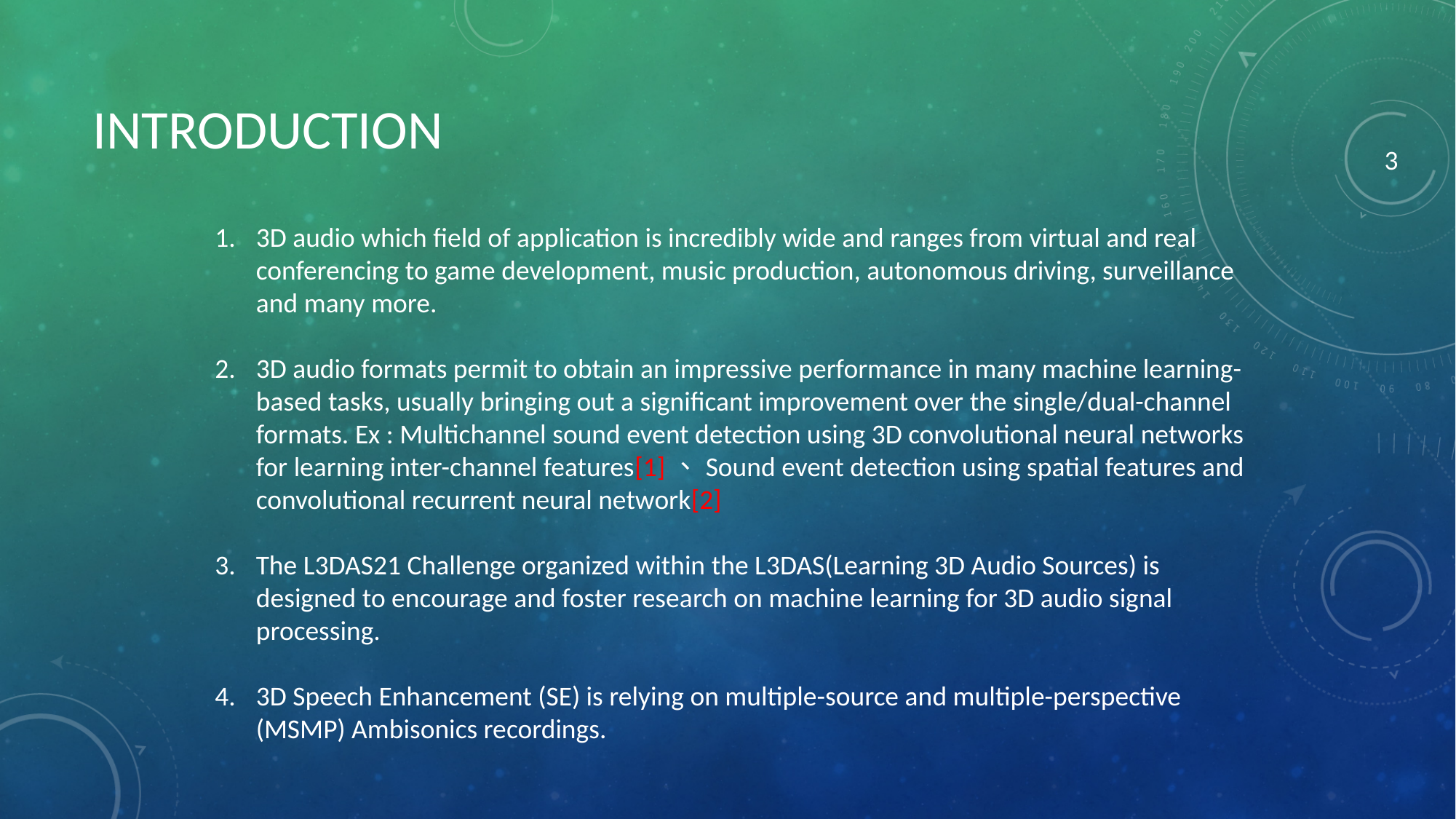

# Introduction
3
3D audio which field of application is incredibly wide and ranges from virtual and real conferencing to game development, music production, autonomous driving, surveillance and many more.

3D audio formats permit to obtain an impressive performance in many machine learning-based tasks, usually bringing out a significant improvement over the single/dual-channel formats. Ex : Multichannel sound event detection using 3D convolutional neural networks for learning inter-channel features[1]、Sound event detection using spatial features and convolutional recurrent neural network[2]

The L3DAS21 Challenge organized within the L3DAS(Learning 3D Audio Sources) is designed to encourage and foster research on machine learning for 3D audio signal processing.

3D Speech Enhancement (SE) is relying on multiple-source and multiple-perspective (MSMP) Ambisonics recordings.